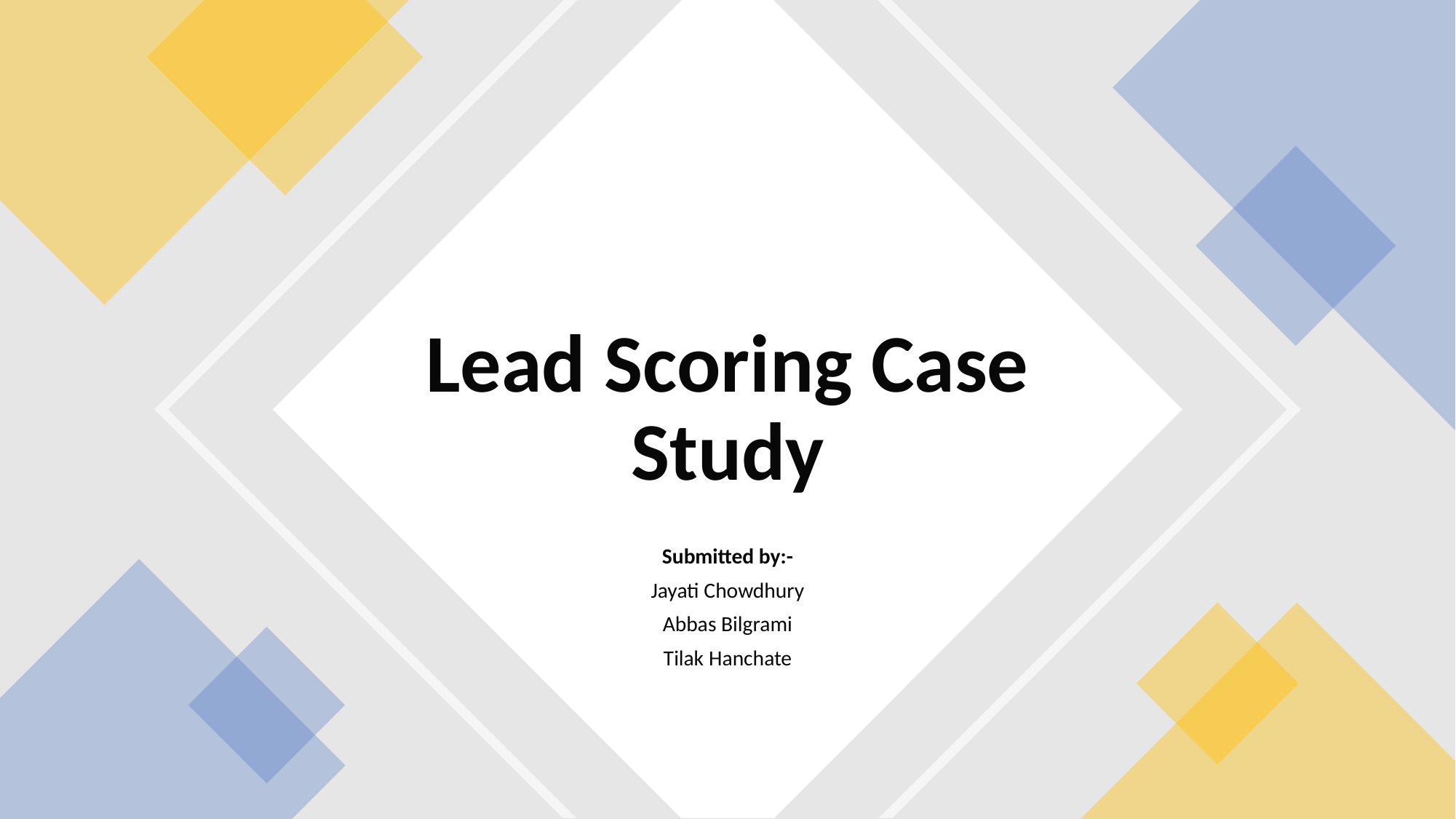

# Lead Scoring Case Study
Submitted by:-
Jayati Chowdhury
Abbas Bilgrami
Tilak Hanchate